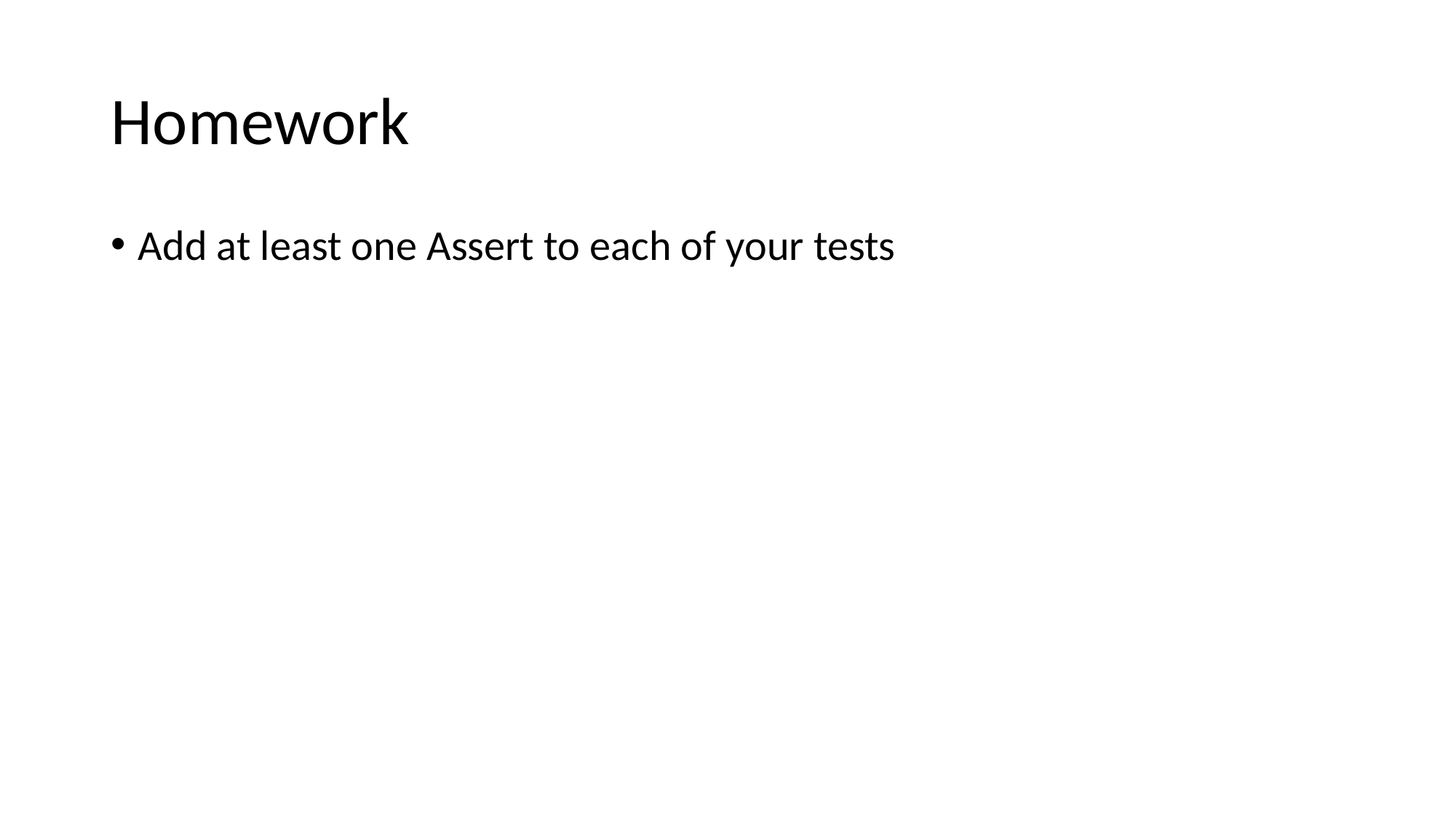

# Homework
Add at least one Assert to each of your tests